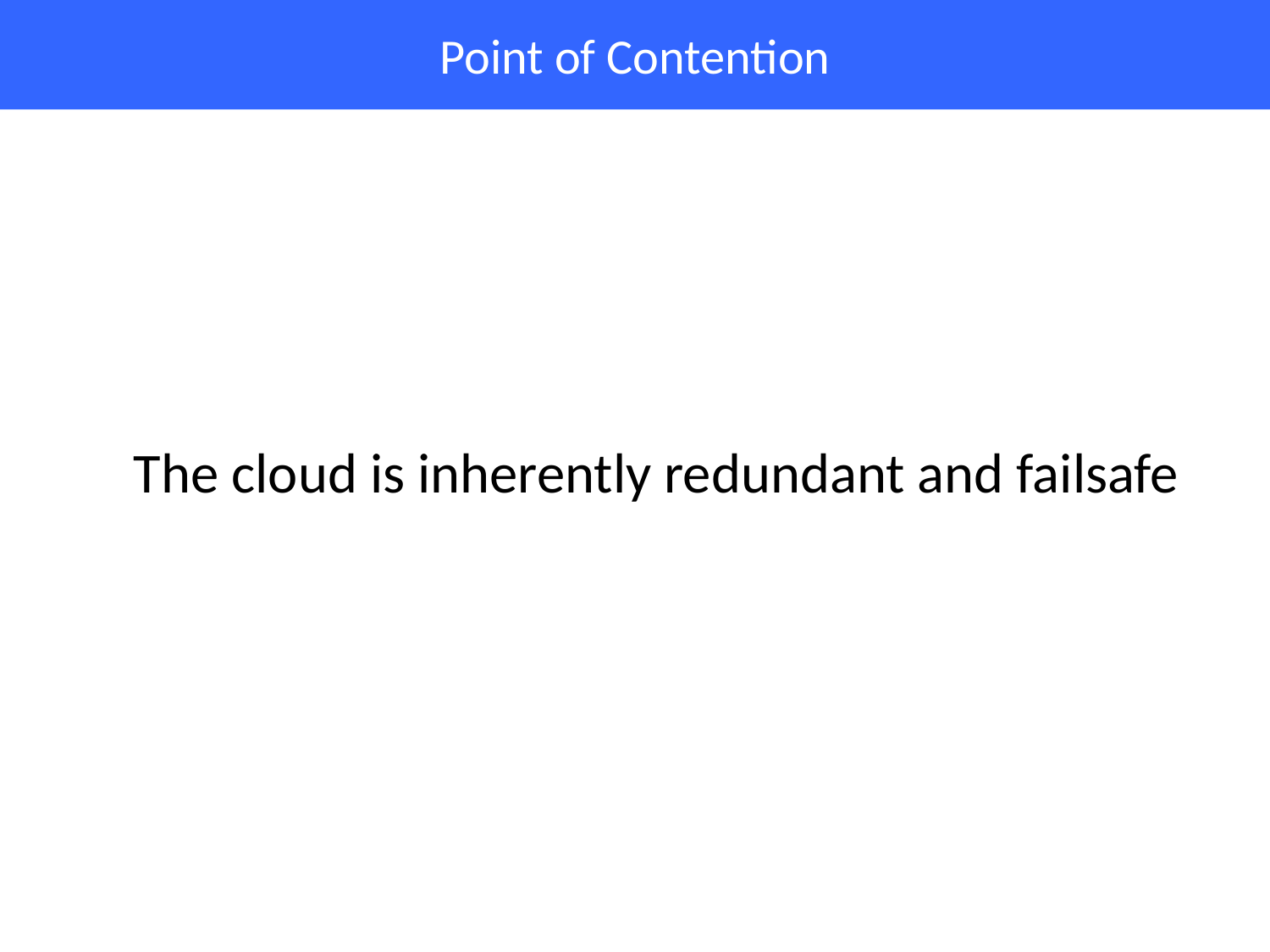

# Point of Contention
The cloud is inherently redundant and failsafe